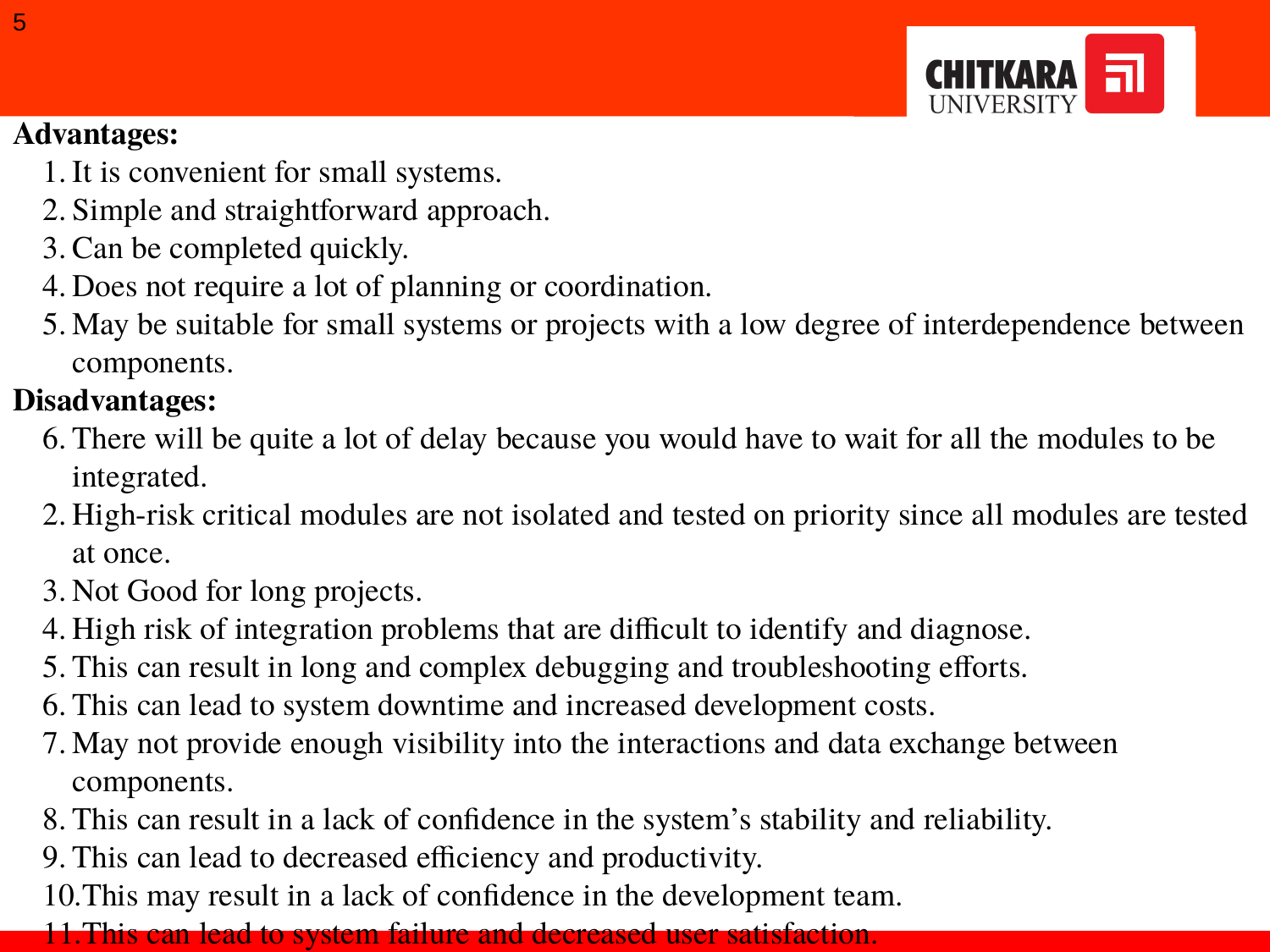

5
Advantages:
It is convenient for small systems.
Simple and straightforward approach.
Can be completed quickly.
Does not require a lot of planning or coordination.
May be suitable for small systems or projects with a low degree of interdependence between components.
Disadvantages:
There will be quite a lot of delay because you would have to wait for all the modules to be integrated.
High-risk critical modules are not isolated and tested on priority since all modules are tested at once.
Not Good for long projects.
High risk of integration problems that are difficult to identify and diagnose.
This can result in long and complex debugging and troubleshooting efforts.
This can lead to system downtime and increased development costs.
May not provide enough visibility into the interactions and data exchange between components.
This can result in a lack of confidence in the system’s stability and reliability.
This can lead to decreased efficiency and productivity.
This may result in a lack of confidence in the development team.
This can lead to system failure and decreased user satisfaction.